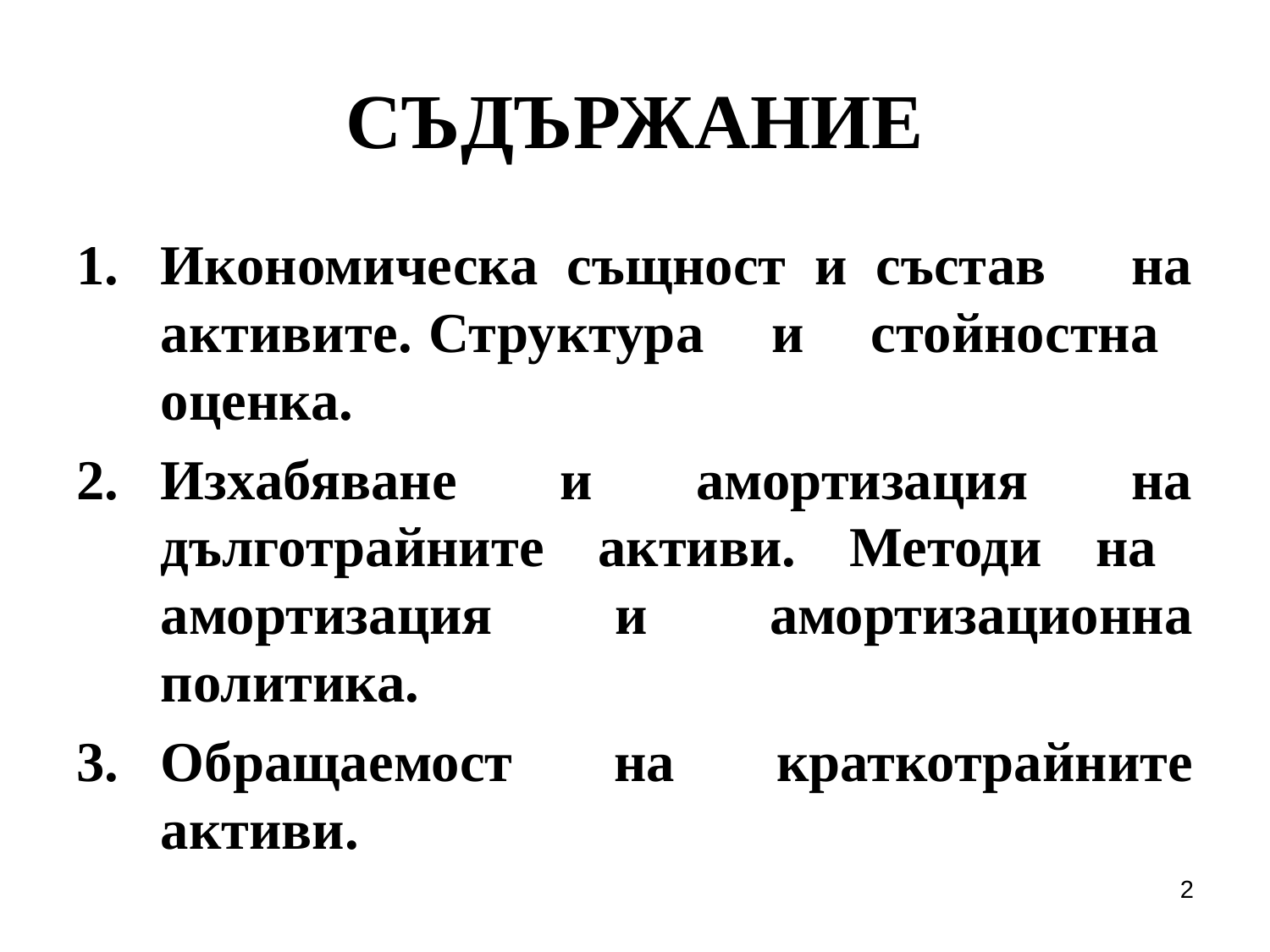

# СЪДЪРЖАНИЕ
Икономическа същност и състав   на активите. Структура    и    стойностна   оценка.
Изхабяване    и    амортизация    на дълготрайните   активи.   Методи   на   амортизация   и   амортизационна политика.
Обращаемост на краткотрайните активи.
2